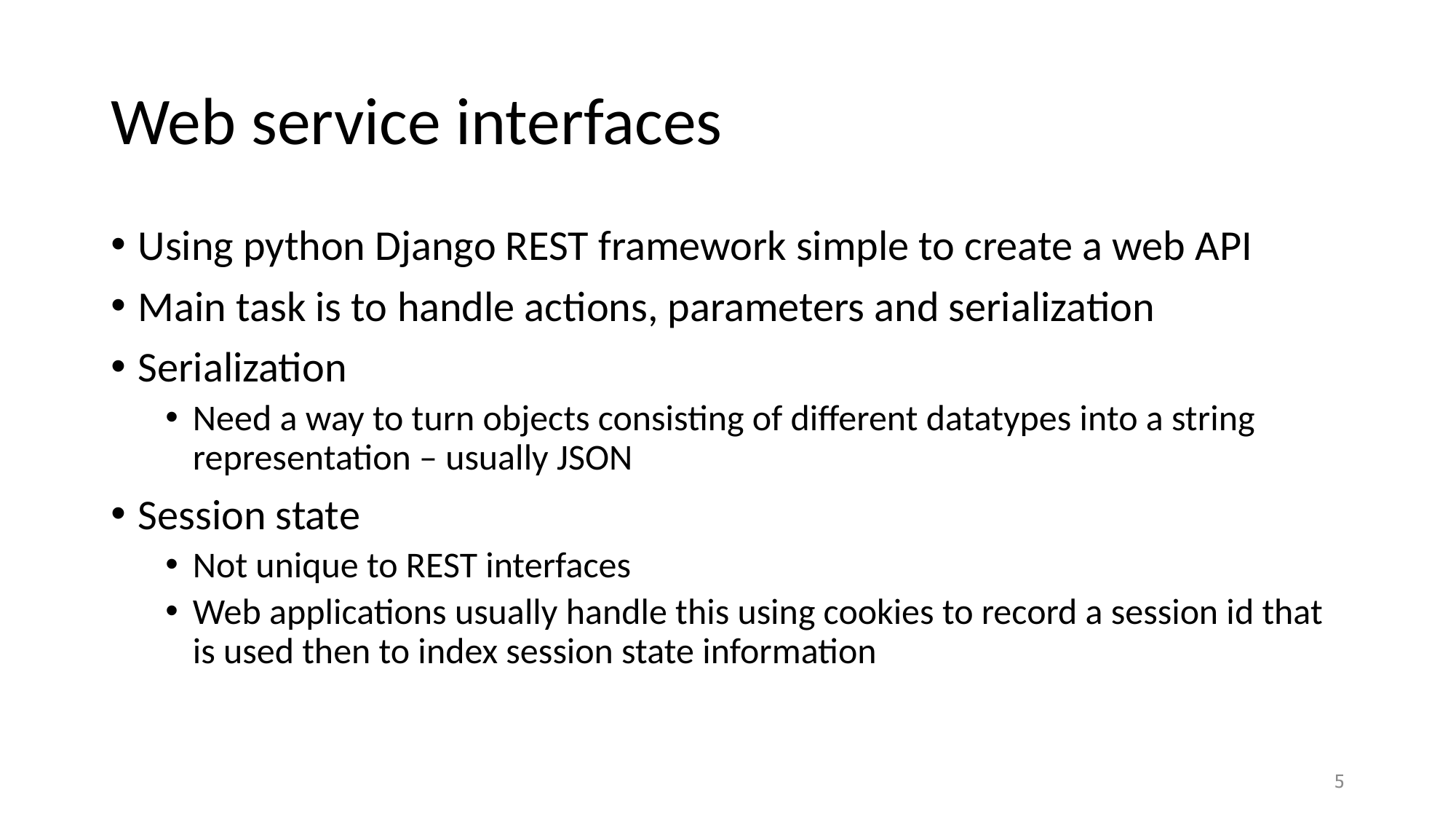

# Web service interfaces
Using python Django REST framework simple to create a web API
Main task is to handle actions, parameters and serialization
Serialization
Need a way to turn objects consisting of different datatypes into a string representation – usually JSON
Session state
Not unique to REST interfaces
Web applications usually handle this using cookies to record a session id that is used then to index session state information

5